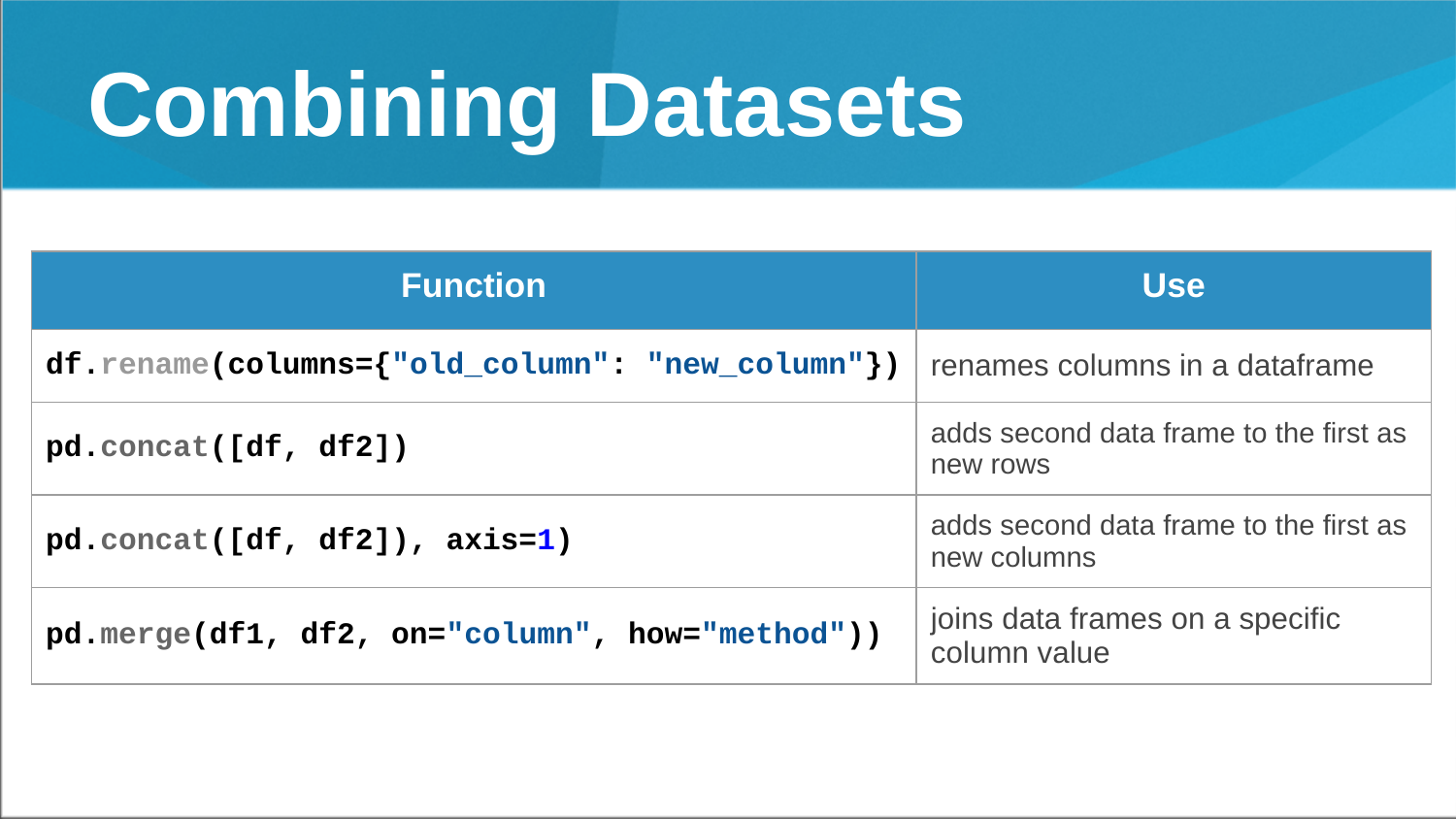

# Combining Datasets
| Function | Use |
| --- | --- |
| df.rename(columns={"old\_column": "new\_column"}) | renames columns in a dataframe |
| pd.concat([df, df2]) | adds second data frame to the first as new rows |
| pd.concat([df, df2]), axis=1) | adds second data frame to the first as new columns |
| pd.merge(df1, df2, on="column", how="method")) | joins data frames on a specific column value |